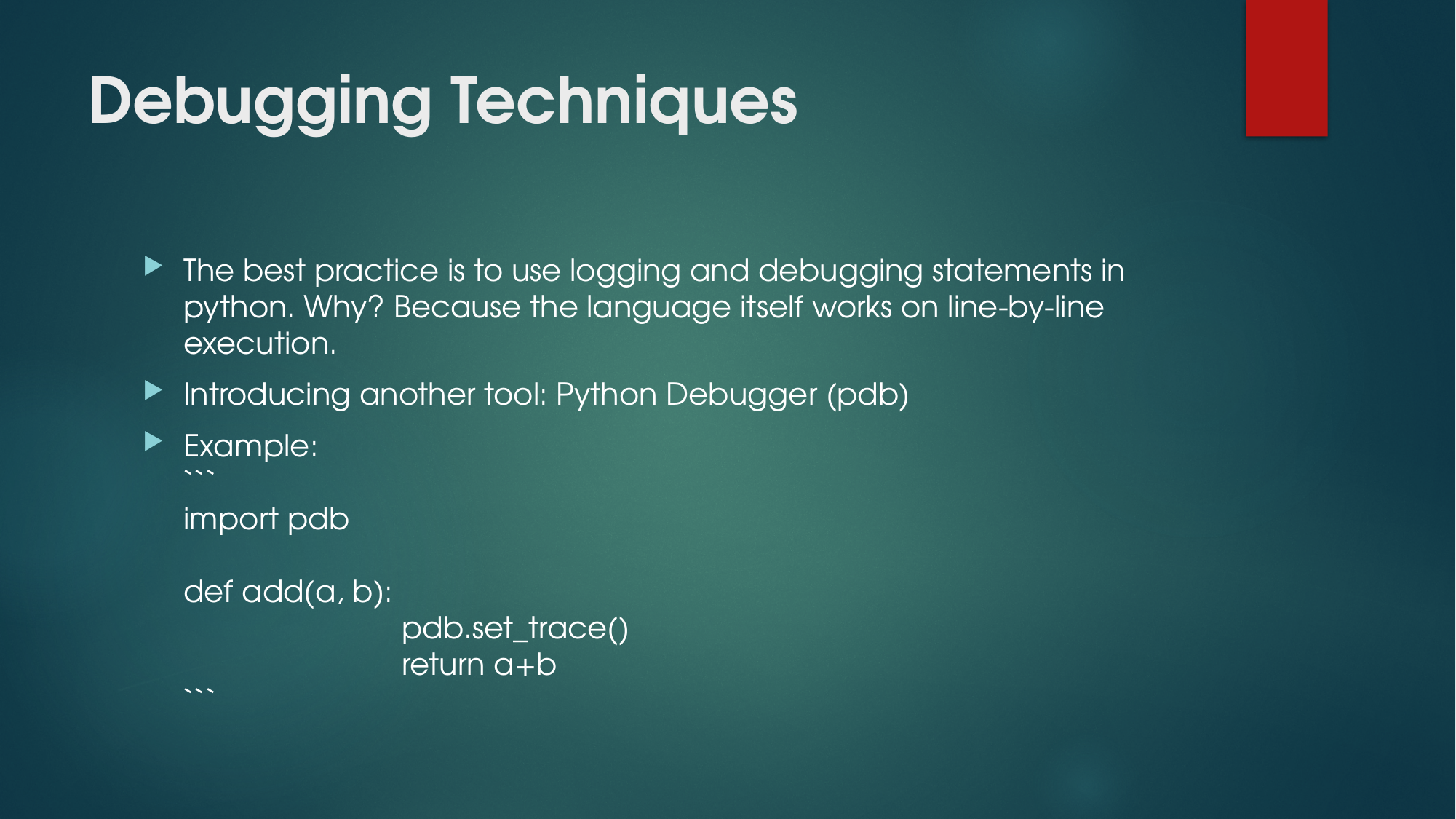

# Debugging Techniques
The best practice is to use logging and debugging statements in python. Why? Because the language itself works on line-by-line execution.
Introducing another tool: Python Debugger (pdb)
Example:
```
import pdb
def add(a, b):
		pdb.set_trace()
		return a+b
```